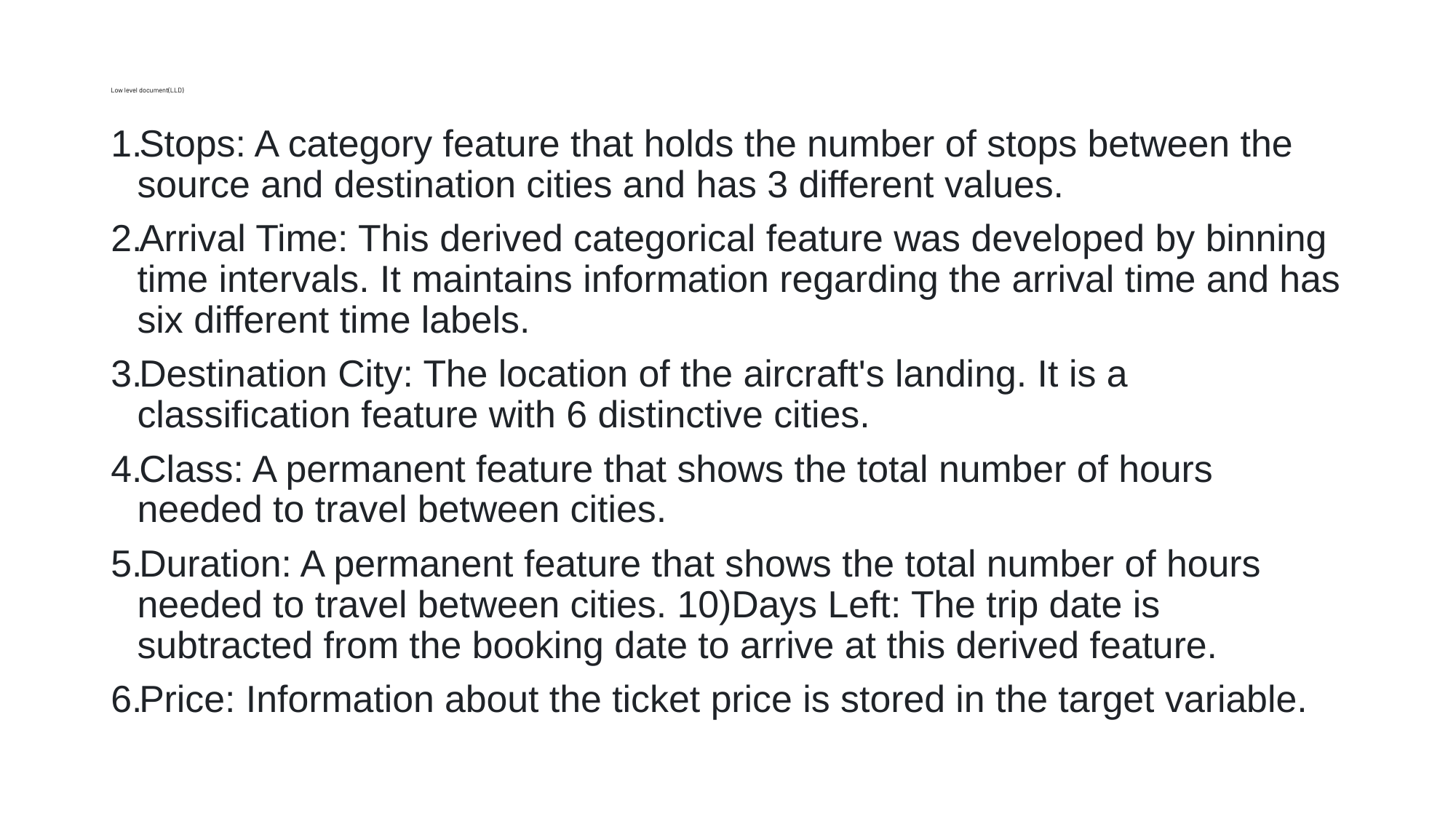

# Low level document(LLD)
Stops: A category feature that holds the number of stops between the source and destination cities and has 3 different values.
Arrival Time: This derived categorical feature was developed by binning time intervals. It maintains information regarding the arrival time and has six different time labels.
Destination City: The location of the aircraft's landing. It is a classification feature with 6 distinctive cities.
Class: A permanent feature that shows the total number of hours needed to travel between cities.
Duration: A permanent feature that shows the total number of hours needed to travel between cities. 10)Days Left: The trip date is subtracted from the booking date to arrive at this derived feature.
Price: Information about the ticket price is stored in the target variable.